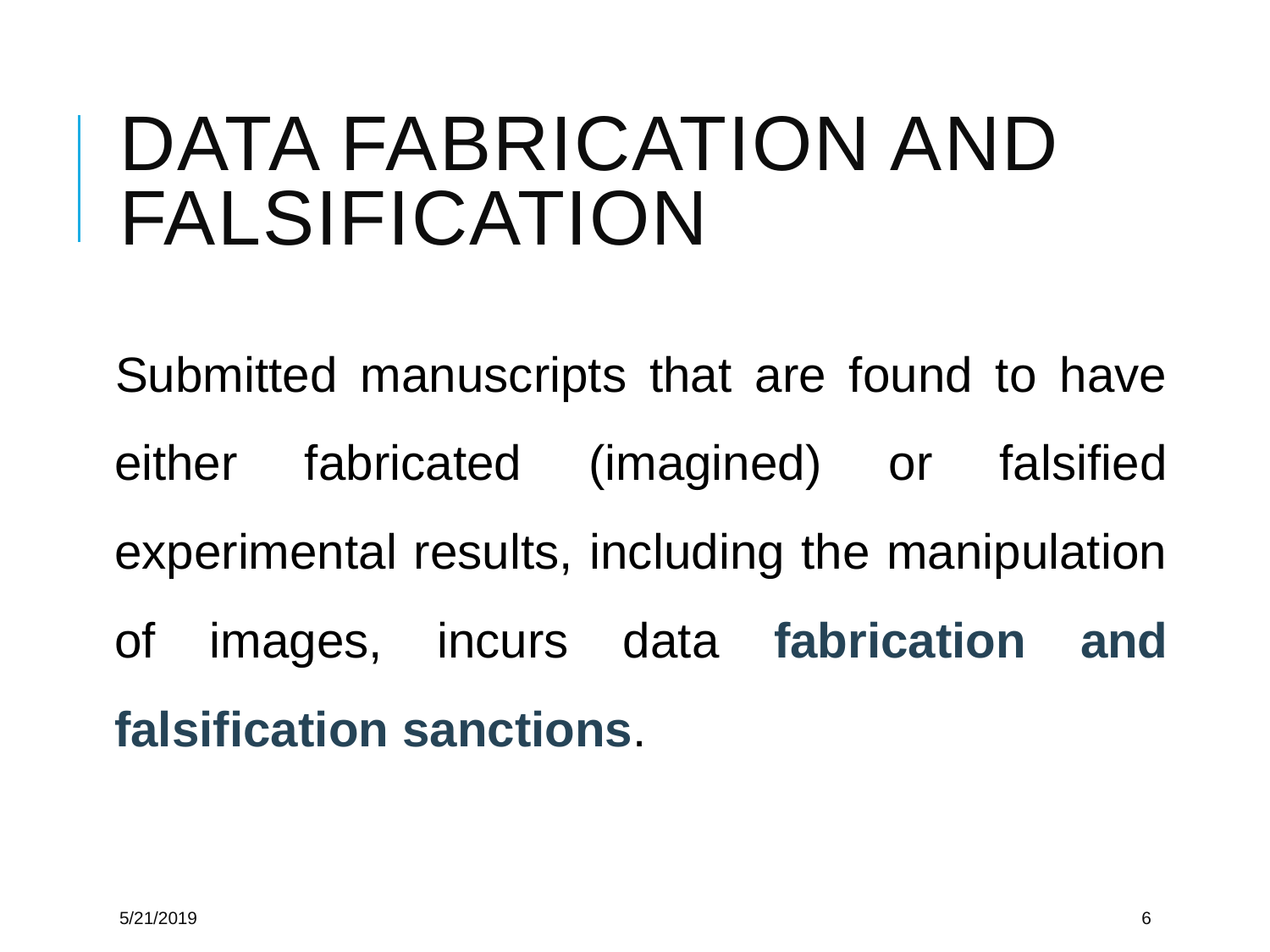

# Data Fabrication and Falsification
Submitted manuscripts that are found to have either fabricated (imagined) or falsified experimental results, including the manipulation of images, incurs data fabrication and falsification sanctions.
5/21/2019
6